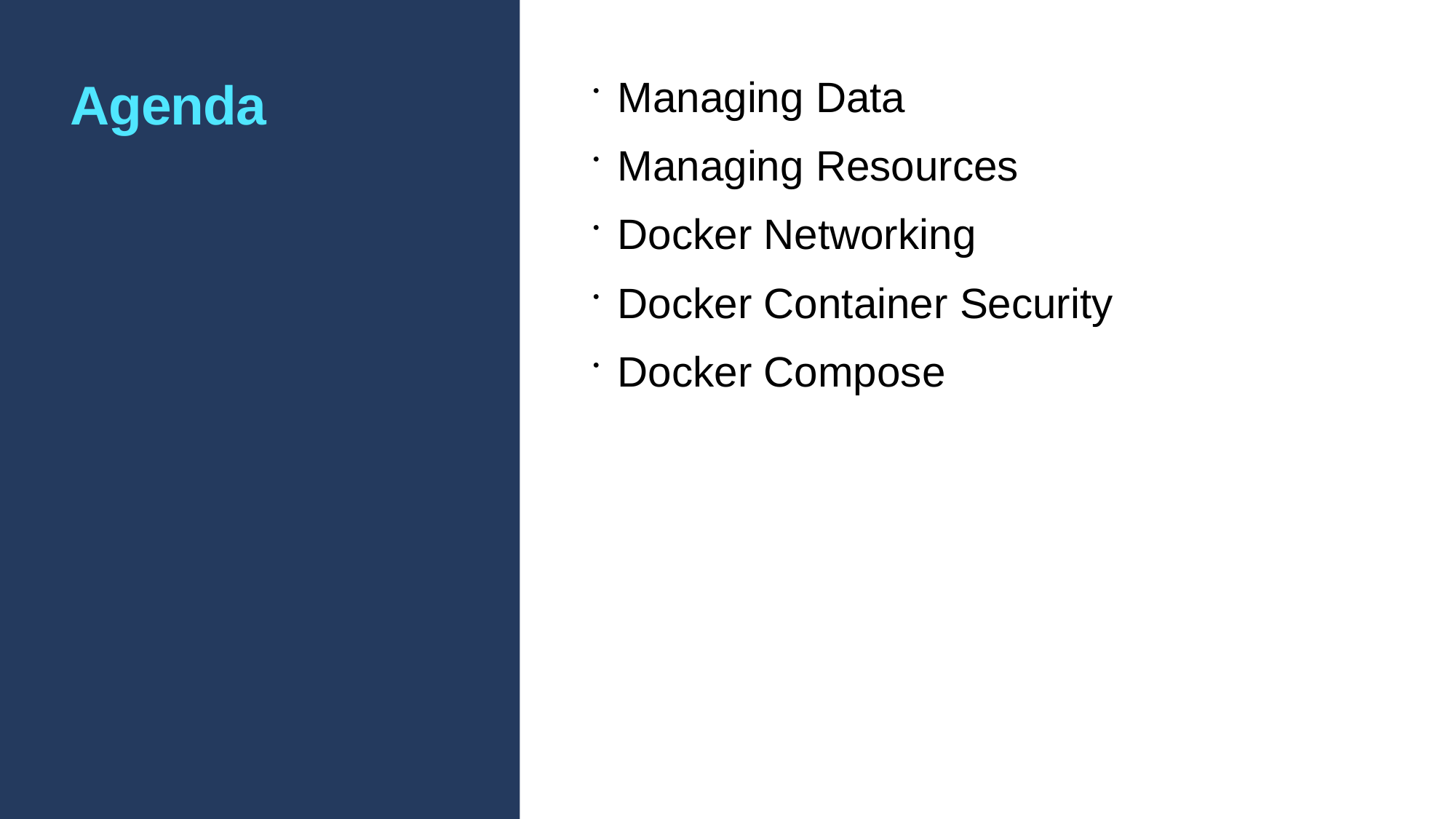

# Agenda
Managing Data
Managing Resources
Docker Networking
Docker Container Security
Docker Compose